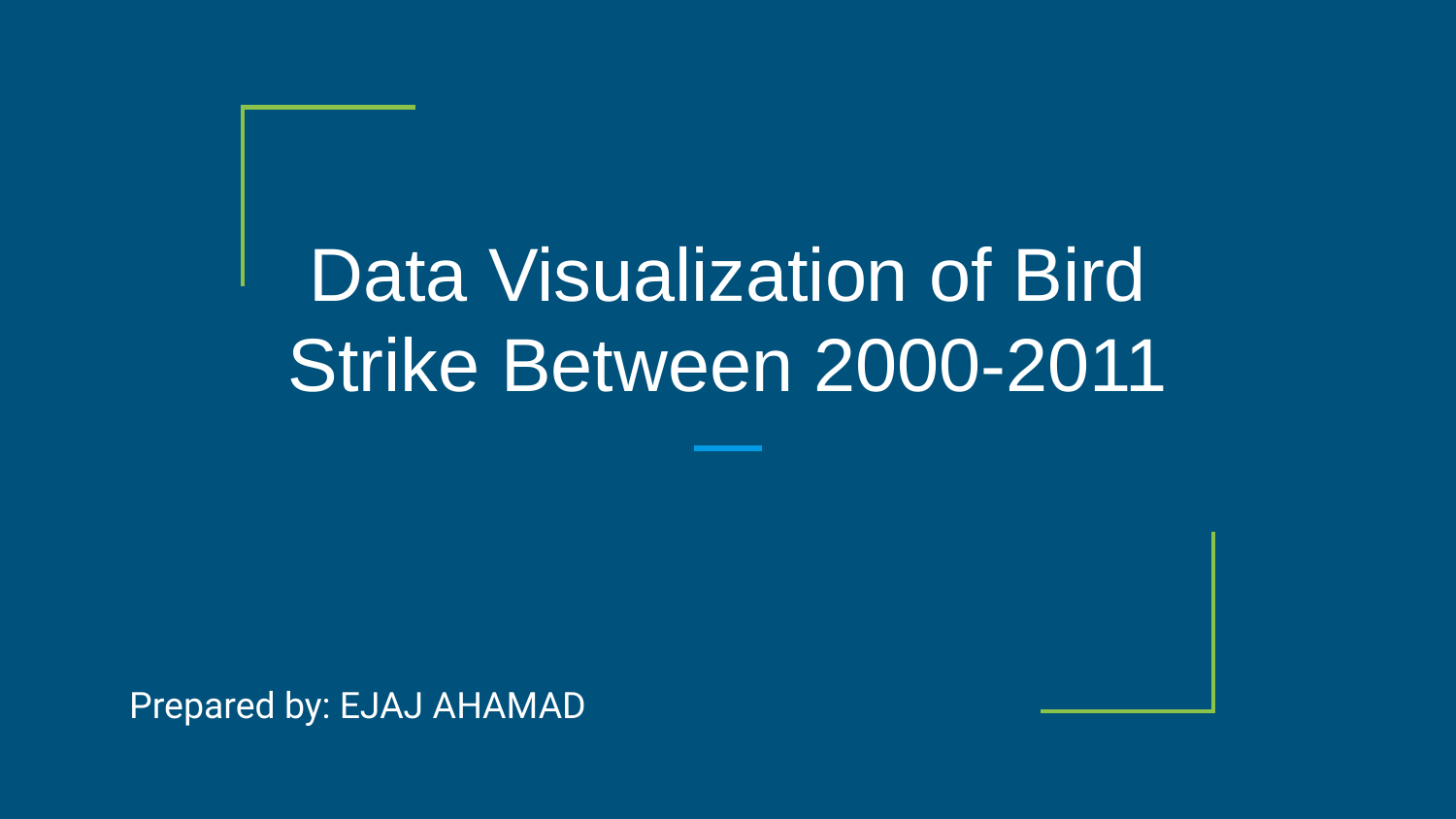

# Data Visualization of Bird Strike Between 2000-2011
Prepared by: EJAJ AHAMAD